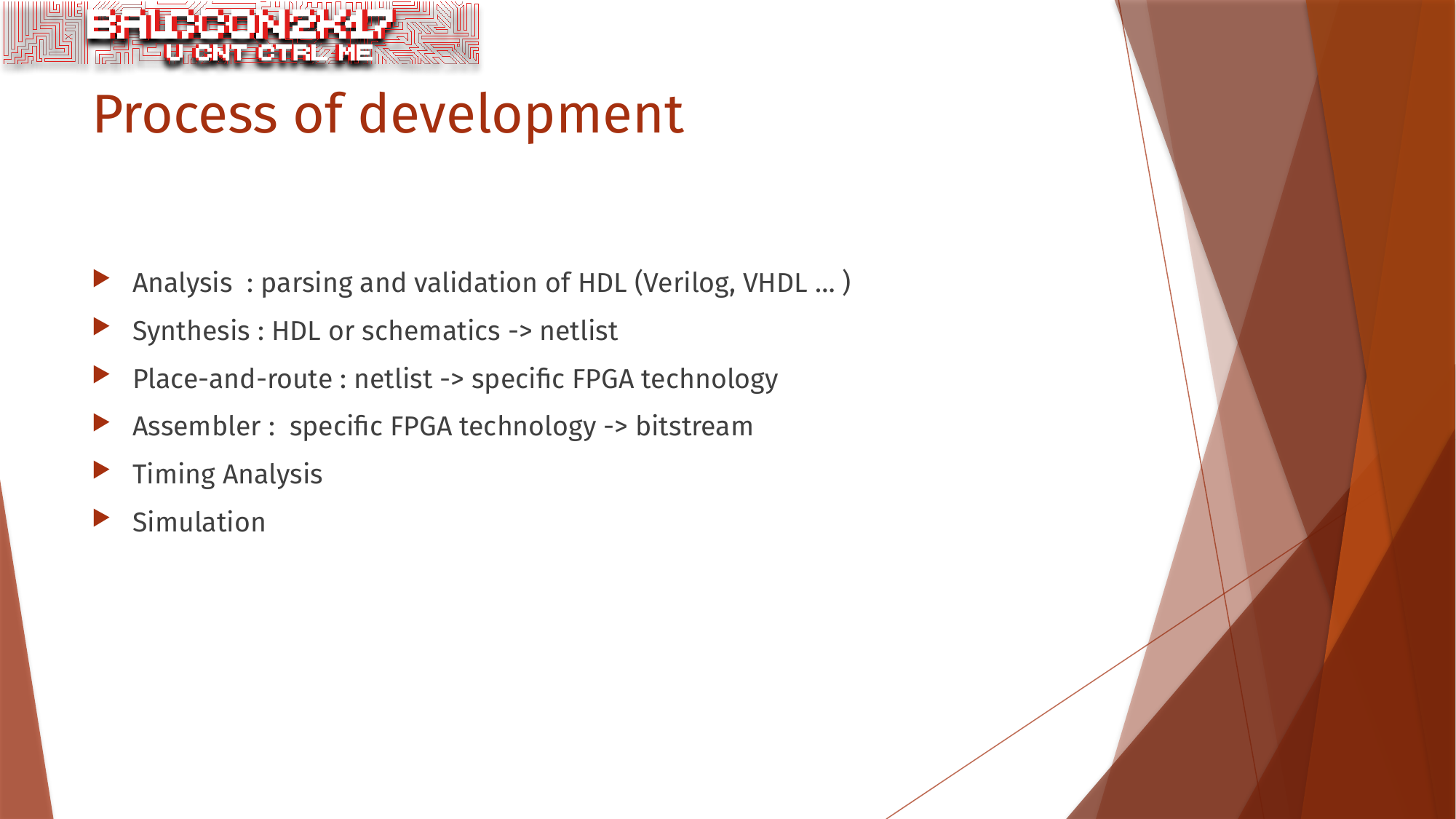

# Process of development
Analysis  : parsing and validation of HDL (Verilog, VHDL … )
Synthesis : HDL or schematics -> netlist
Place-and-route : netlist -> specific FPGA technology
Assembler :  specific FPGA technology -> bitstream
Timing Analysis
Simulation